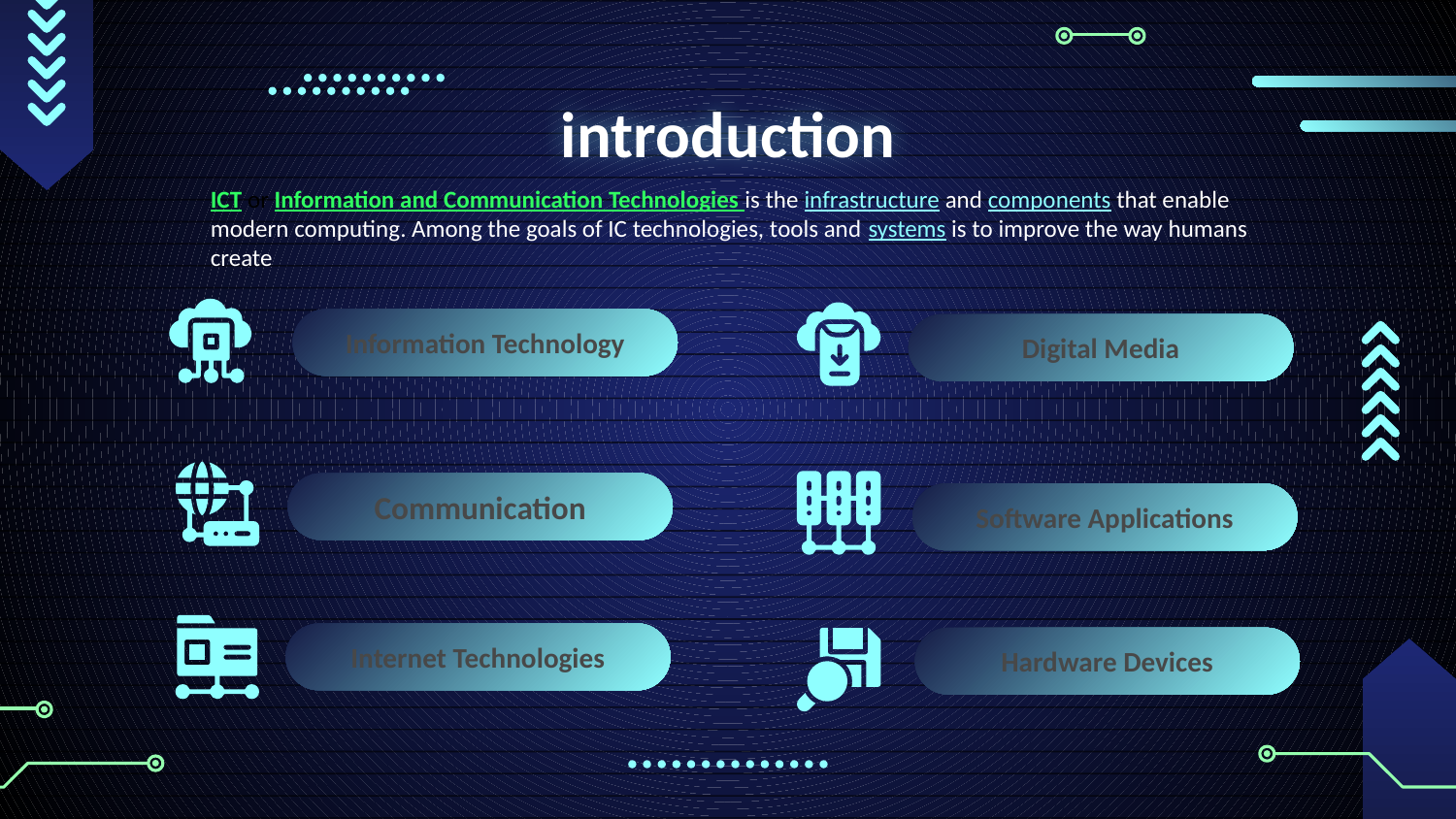

# introduction
ICT or Information and Communication Technologies is the infrastructure and components that enable modern computing. Among the goals of IC technologies, tools and systems is to improve the way humans create

Information Technology
Digital Media

Communication
Software Applications

Internet Technologies
Hardware Devices